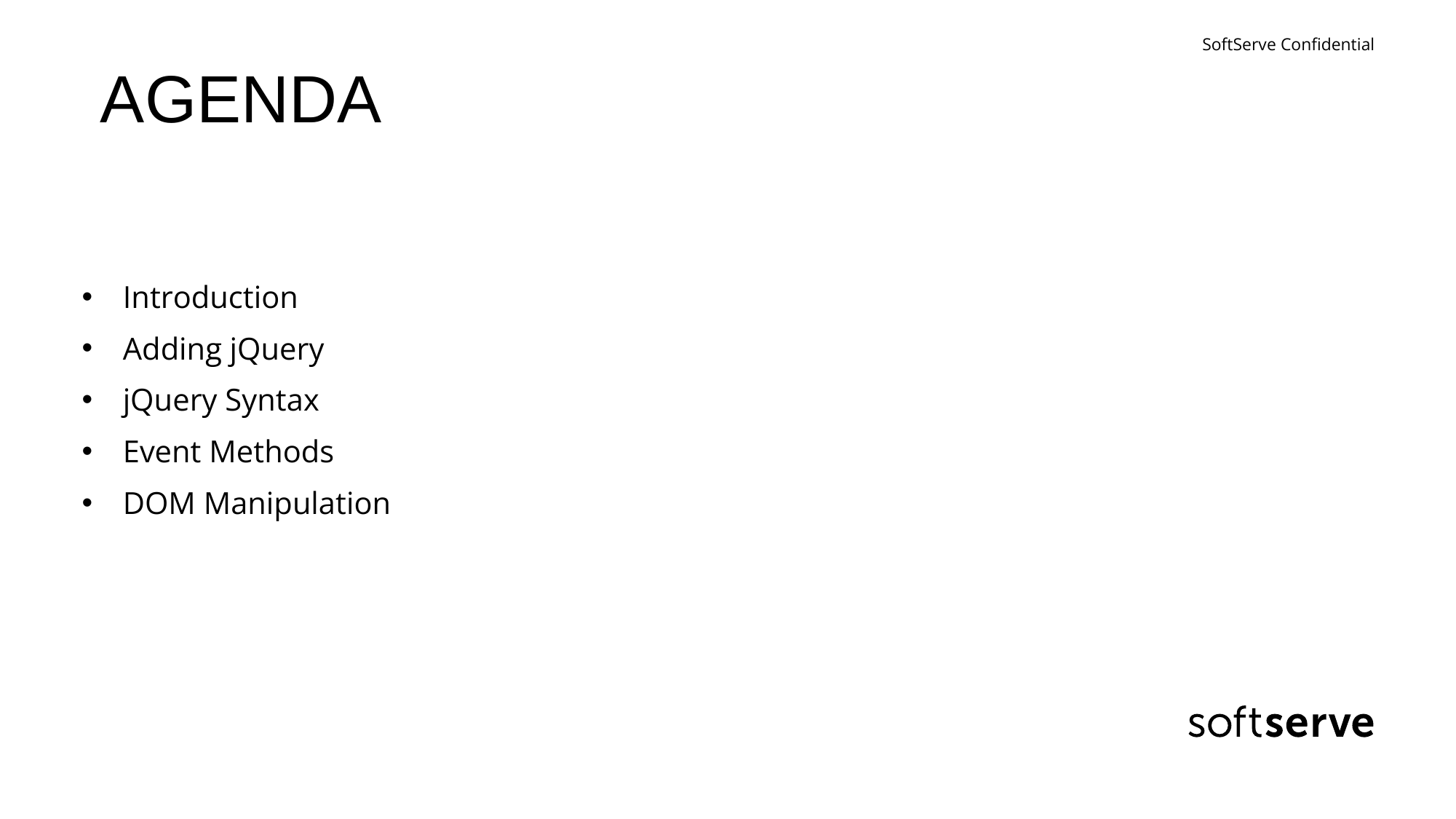

# AGENDA
Introduction
Adding jQuery
jQuery Syntax
Event Methods
DOM Manipulation